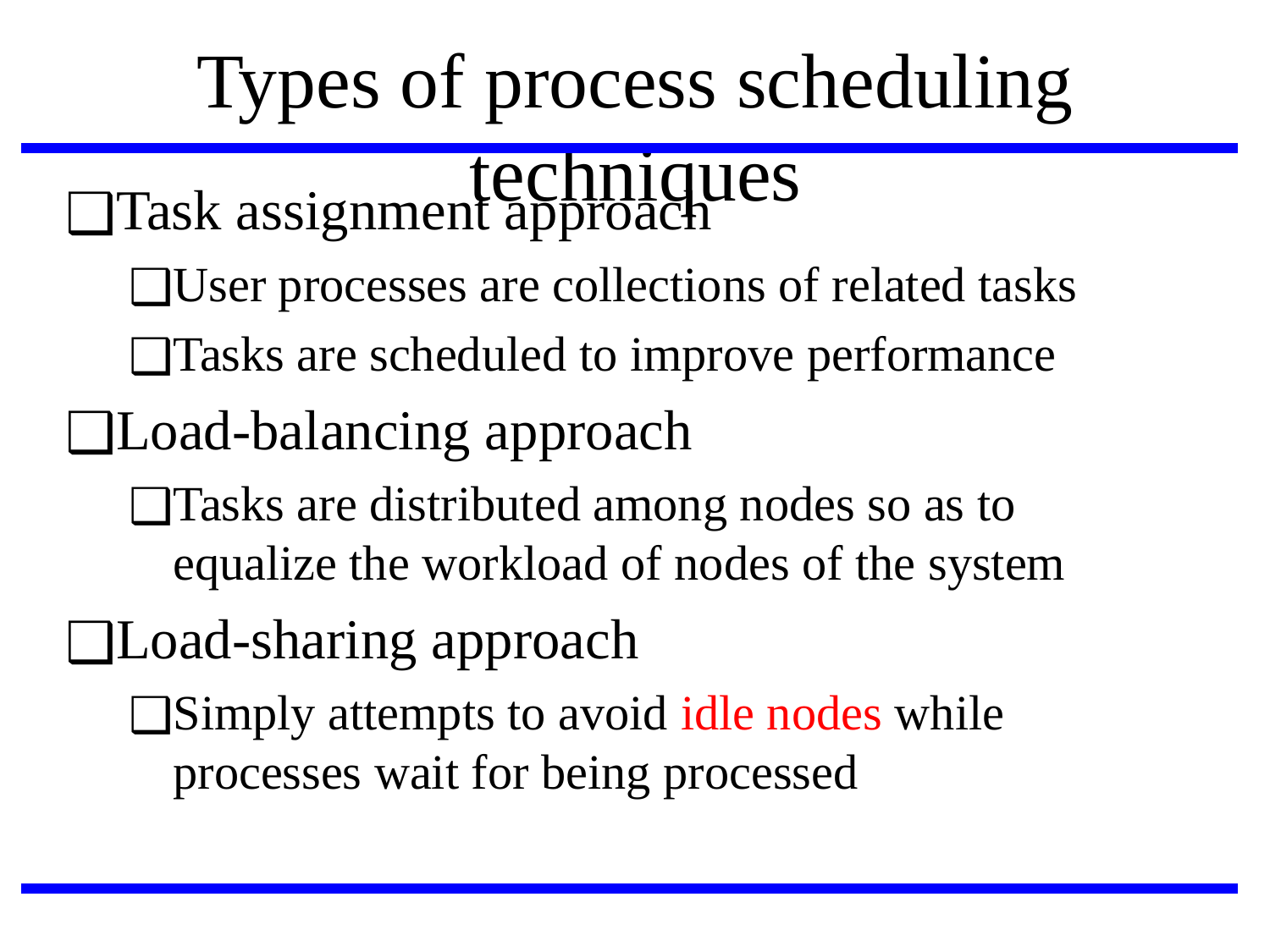

# Types of process scheduling techniques

Task assignment approach
User processes are collections of related tasks
Tasks are scheduled to improve performance
Load-balancing approach
Tasks are distributed among nodes so as to  equalize the workload of nodes of the system
Load-sharing approach
Simply attempts to avoid idle nodes while  processes wait for being processed